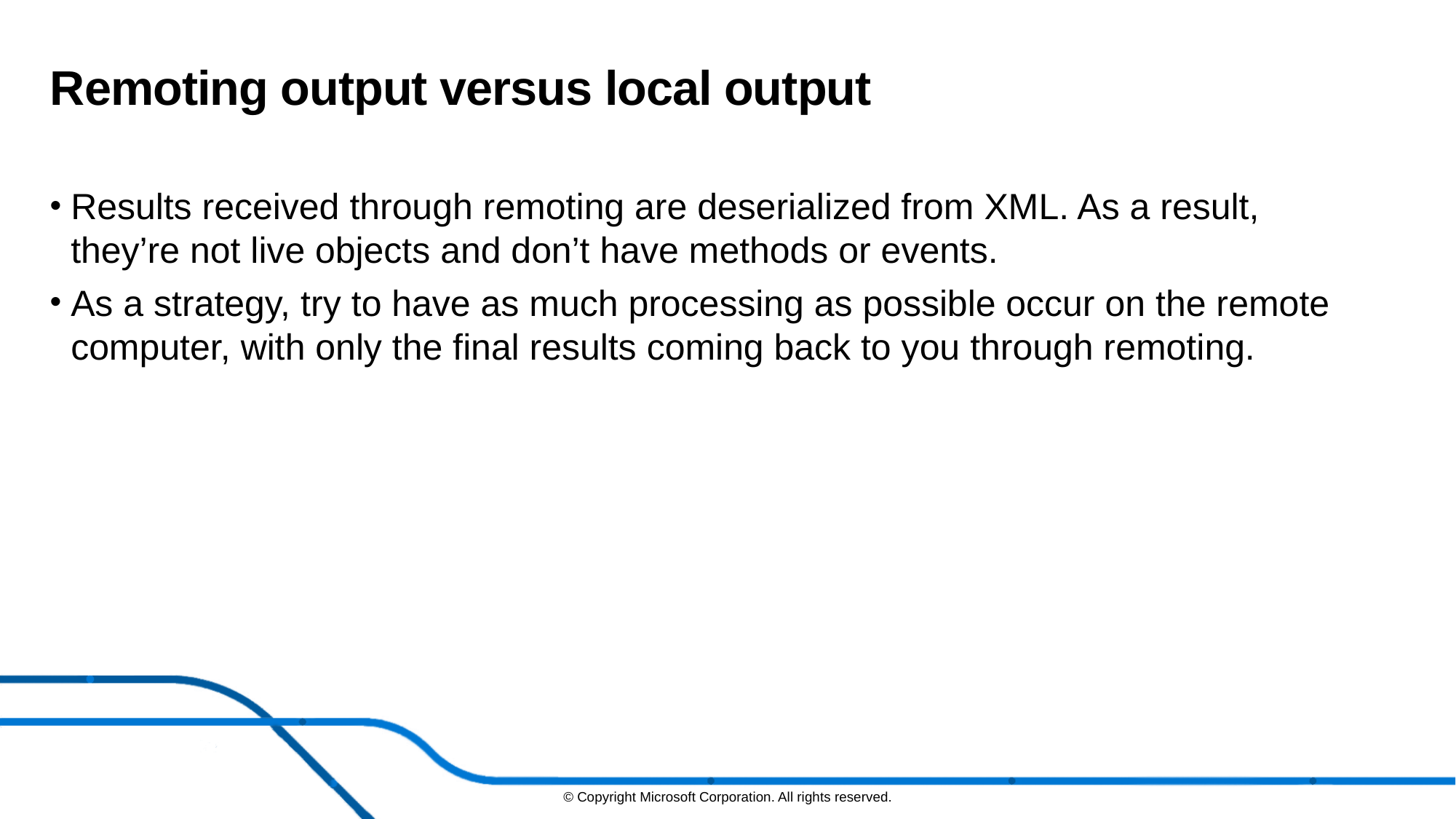

# Remoting output versus local output
Results received through remoting are deserialized from XML. As a result, they’re not live objects and don’t have methods or events.
As a strategy, try to have as much processing as possible occur on the remote computer, with only the final results coming back to you through remoting.